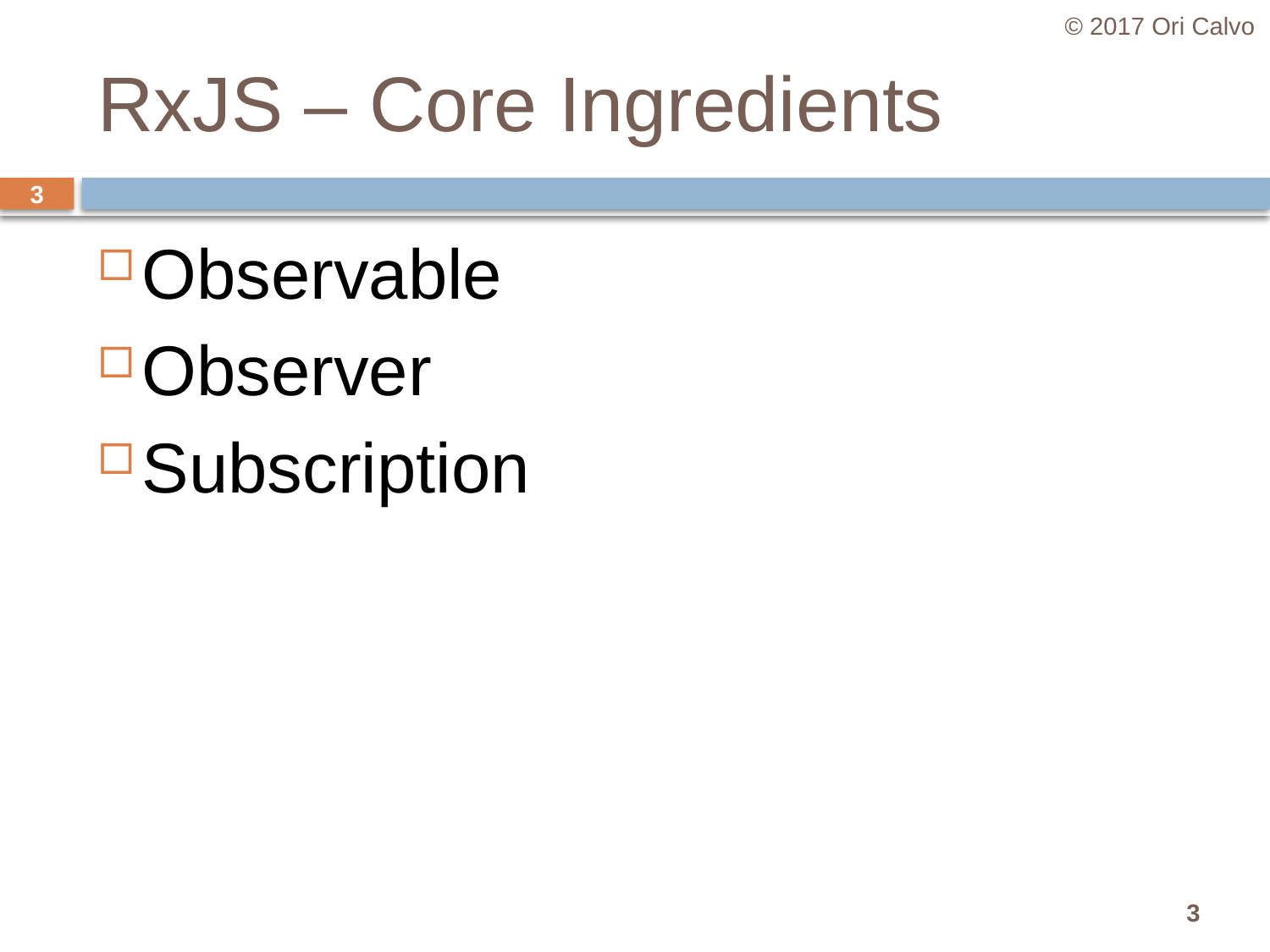

© 2017 Ori Calvo
# RxJS – Core Ingredients
3
Observable
Observer
Subscription